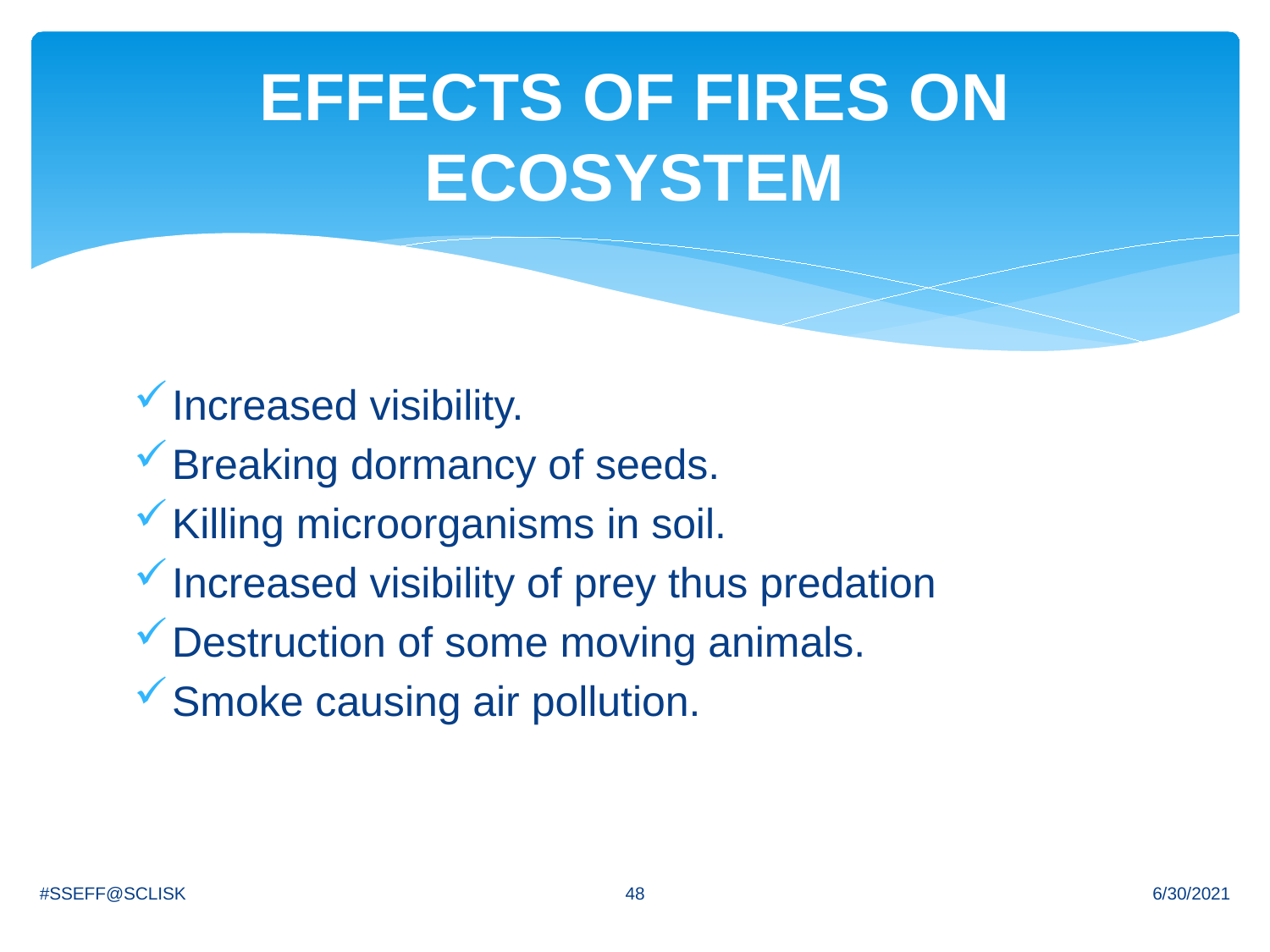

# EFFECTS OF FIRES ON ECOSYSTEM
Increased visibility.
Breaking dormancy of seeds.
Killing microorganisms in soil.
Increased visibility of prey thus predation
Destruction of some moving animals.
Smoke causing air pollution.

48
#SSEFF@SCLISK
6/30/2021